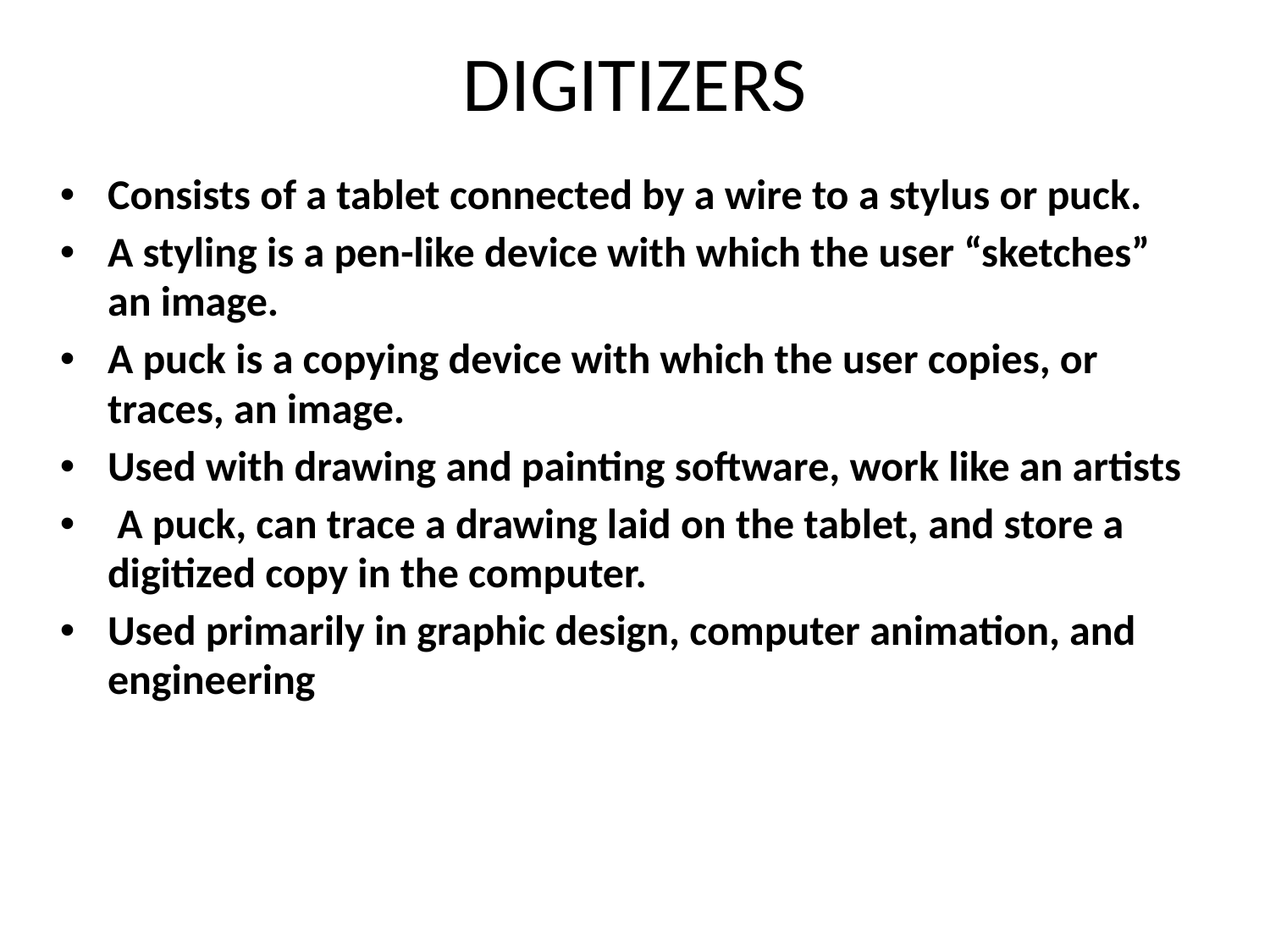

# DIGITIZERS
Consists of a tablet connected by a wire to a stylus or puck.
A styling is a pen-like device with which the user “sketches” an image.
A puck is a copying device with which the user copies, or traces, an image.
Used with drawing and painting software, work like an artists
 A puck, can trace a drawing laid on the tablet, and store a digitized copy in the computer.
Used primarily in graphic design, computer animation, and engineering